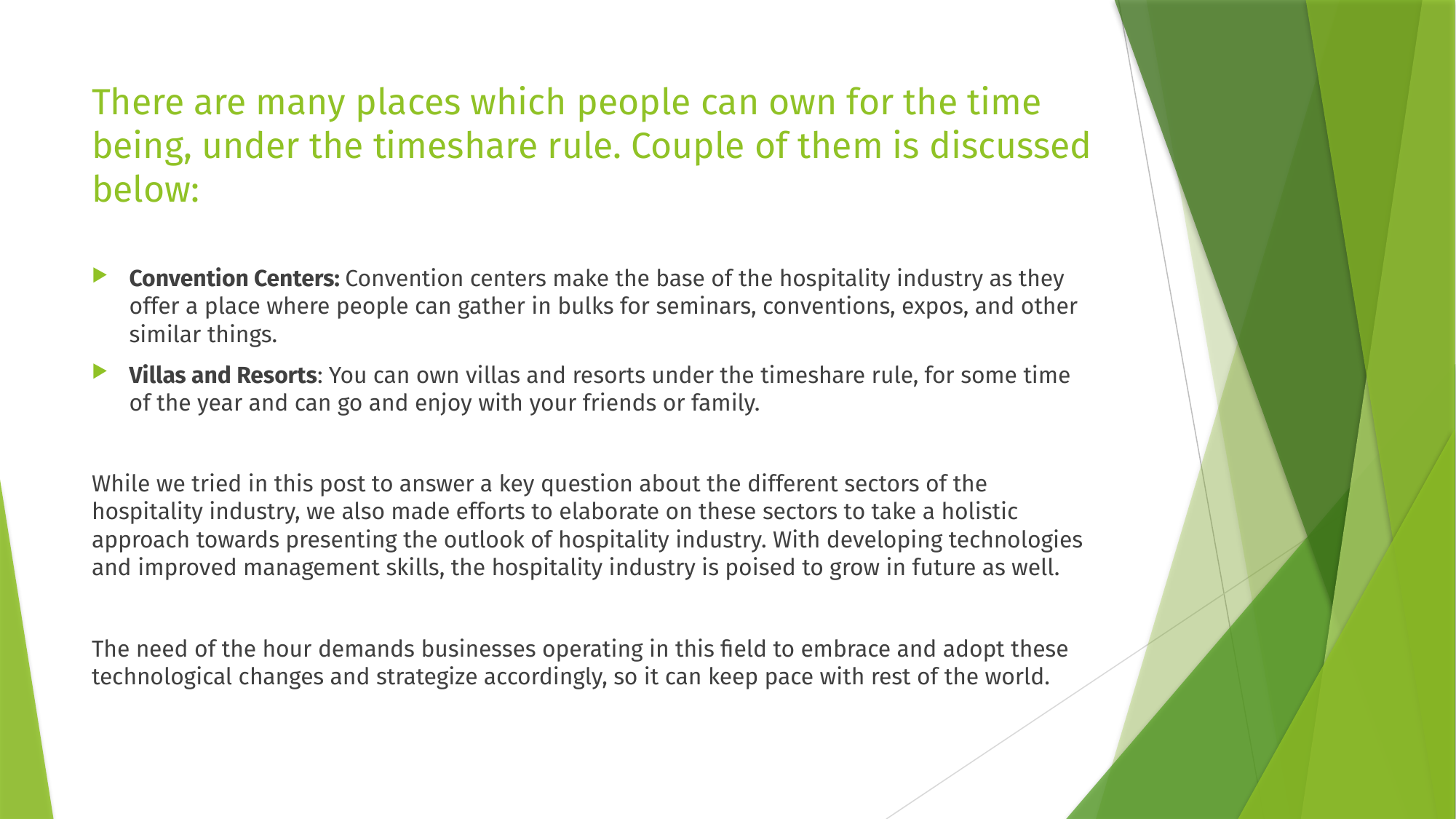

# There are many places which people can own for the time being, under the timeshare rule. Couple of them is discussed below:
Convention Centers: Convention centers make the base of the hospitality industry as they offer a place where people can gather in bulks for seminars, conventions, expos, and other similar things.
Villas and Resorts: You can own villas and resorts under the timeshare rule, for some time of the year and can go and enjoy with your friends or family.

While we tried in this post to answer a key question about the different sectors of the hospitality industry, we also made efforts to elaborate on these sectors to take a holistic approach towards presenting the outlook of hospitality industry. With developing technologies and improved management skills, the hospitality industry is poised to grow in future as well.

The need of the hour demands businesses operating in this field to embrace and adopt these technological changes and strategize accordingly, so it can keep pace with rest of the world.